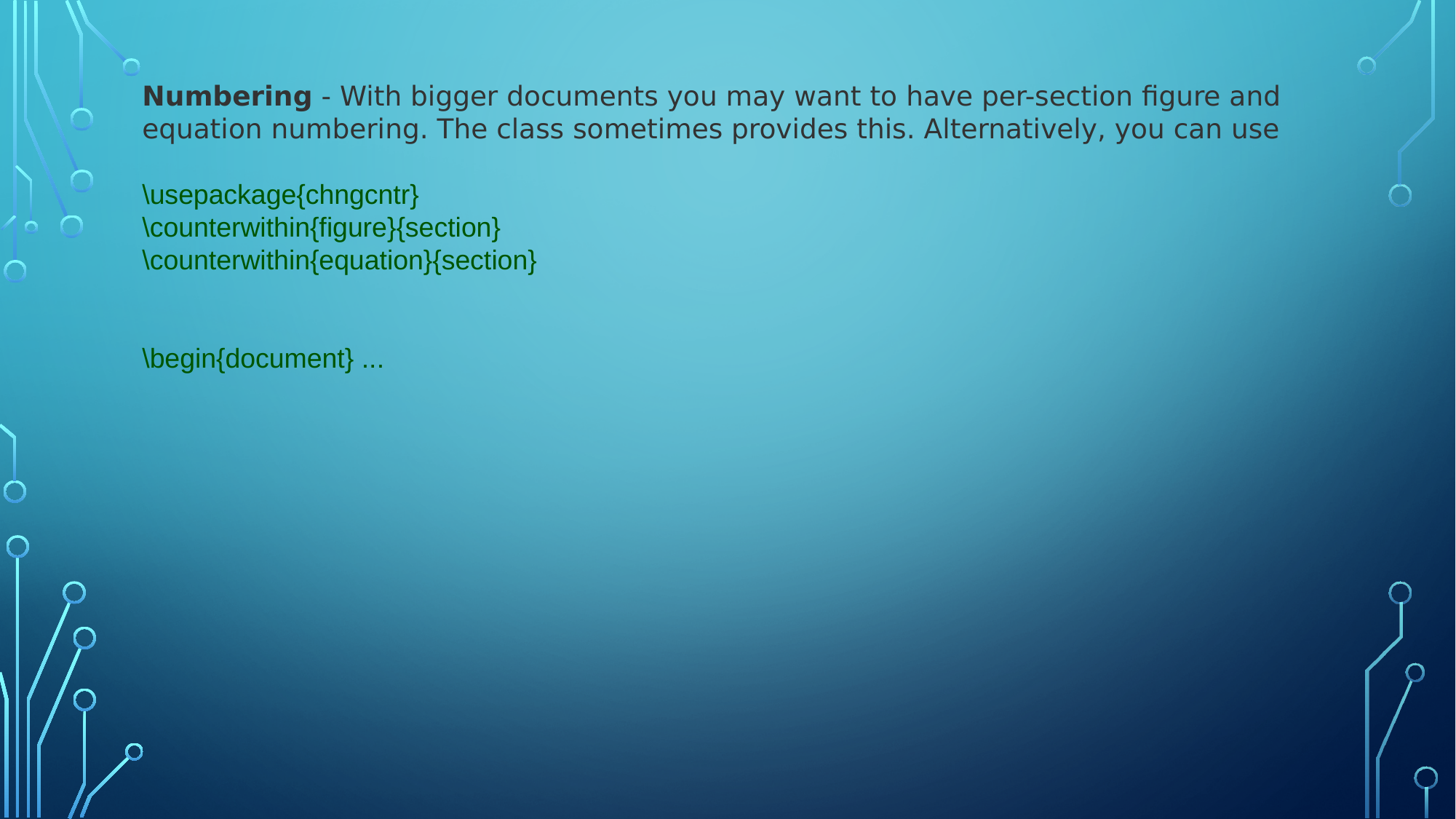

Numbering - With bigger documents you may want to have per-section figure and equation numbering. The class sometimes provides this. Alternatively, you can use

\usepackage{chngcntr}
\counterwithin{figure}{section}
\counterwithin{equation}{section}

\begin{document} ...